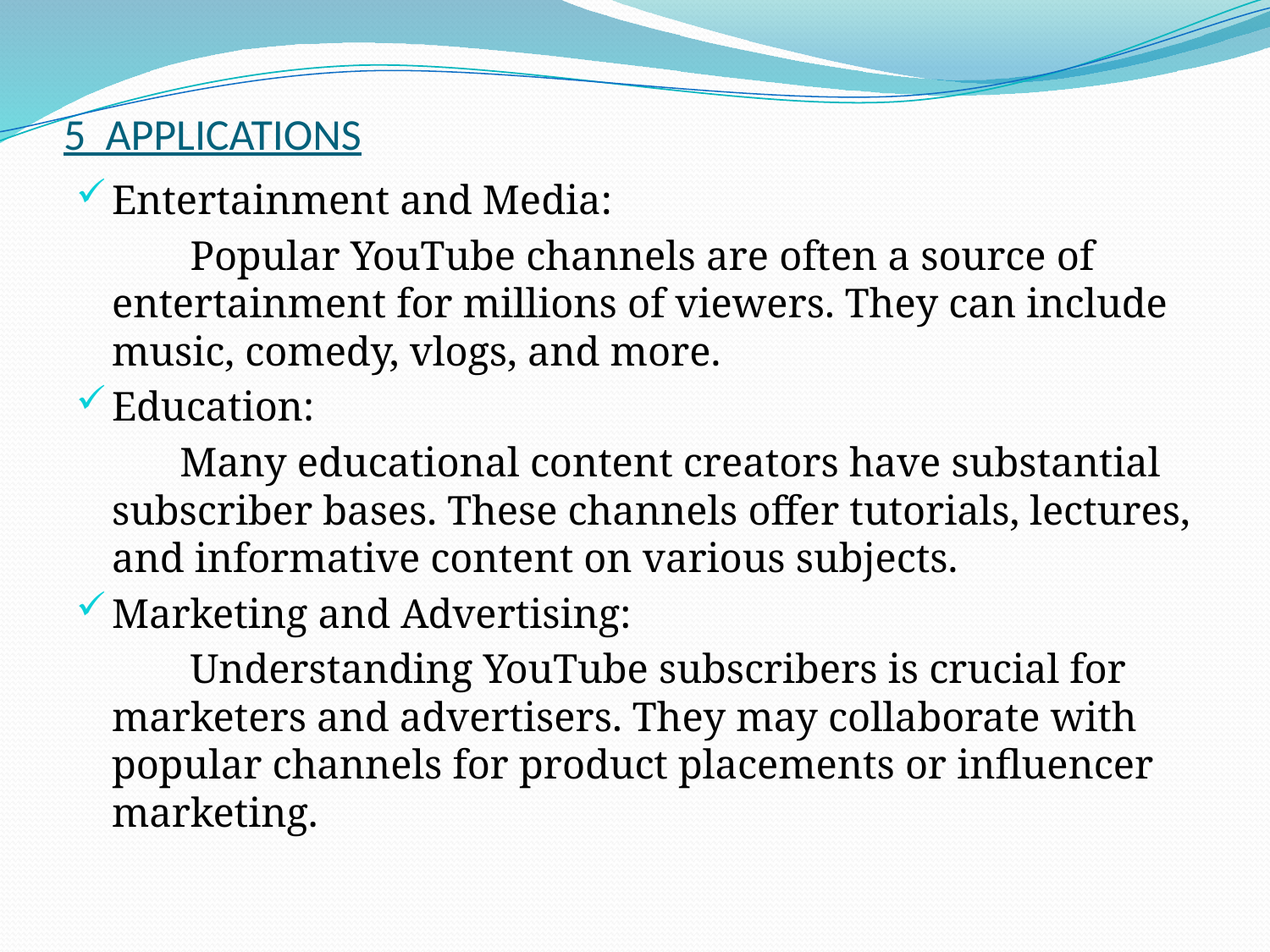

# 5  APPLICATIONS
Entertainment and Media:
           Popular YouTube channels are often a source of entertainment for millions of viewers. They can include music, comedy, vlogs, and more.
Education:
          Many educational content creators have substantial subscriber bases. These channels offer tutorials, lectures, and informative content on various subjects.
Marketing and Advertising:
           Understanding YouTube subscribers is crucial for marketers and advertisers. They may collaborate with popular channels for product placements or influencer marketing.